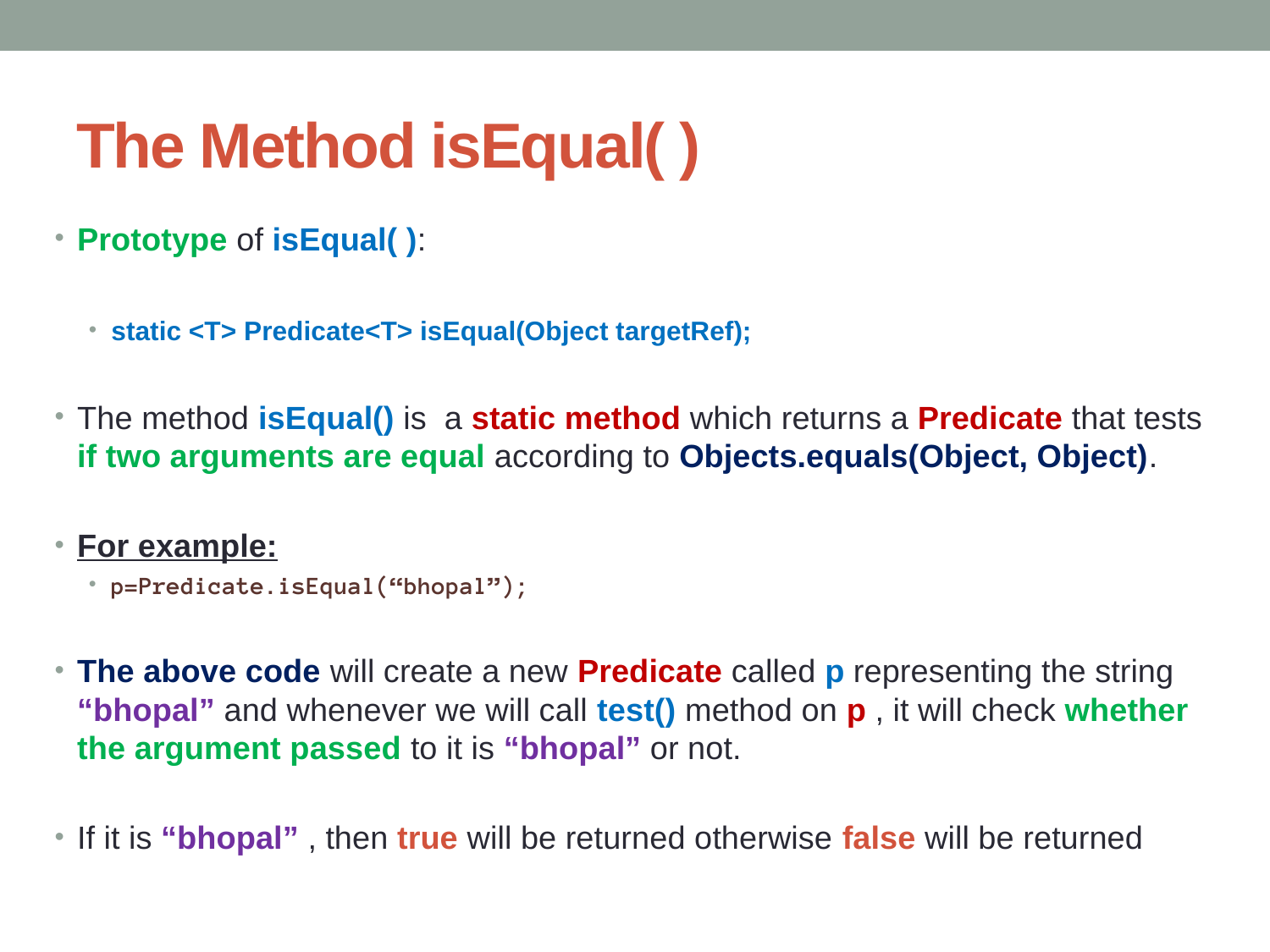

# The Method isEqual( )
Prototype of isEqual( ):

static <T> Predicate<T> isEqual(Object targetRef);

The method isEqual() is  a static method which returns a Predicate that tests if two arguments are equal according to Objects.equals(Object, Object).

For example:
p=Predicate.isEqual(“bhopal”);

The above code will create a new Predicate called p representing the string “bhopal” and whenever we will call test() method on p , it will check whether the argument passed to it is “bhopal” or not.

If it is “bhopal” , then true will be returned otherwise false will be returned